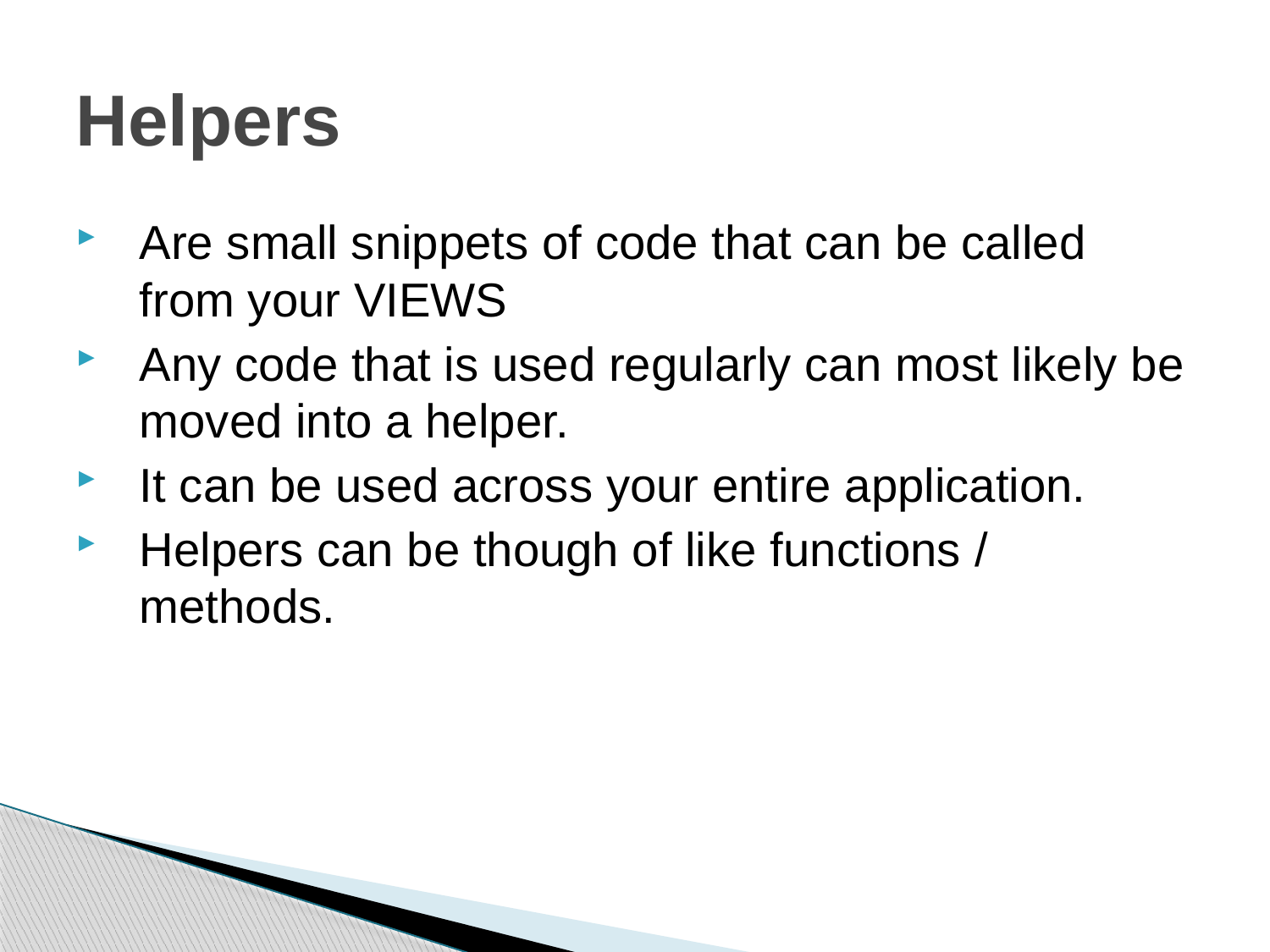

# Helpers
Are small snippets of code that can be called from your VIEWS
Any code that is used regularly can most likely be moved into a helper.
It can be used across your entire application.
Helpers can be though of like functions / methods.